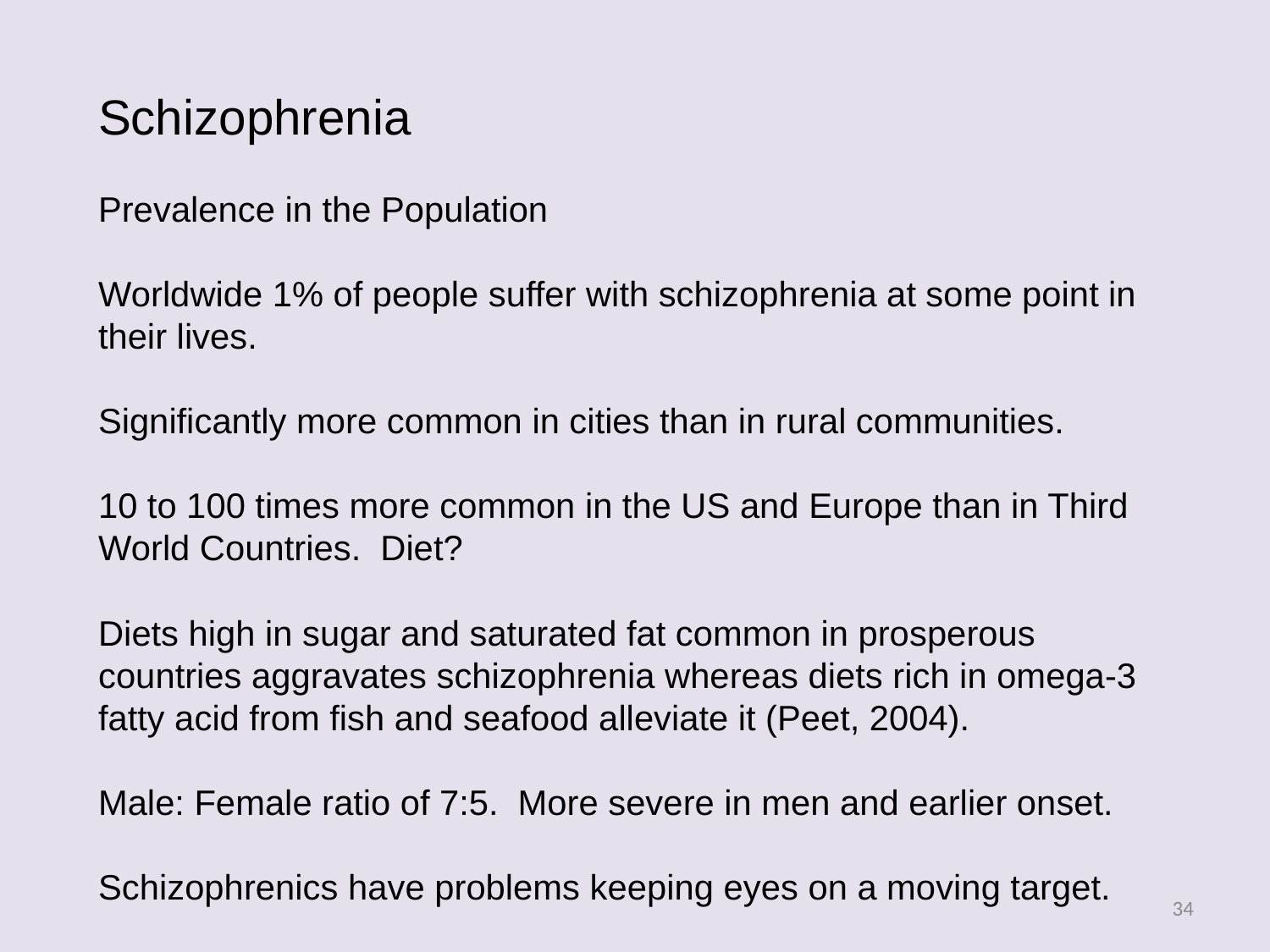

Schizophrenia

Prevalence in the Population

Worldwide 1% of people suffer with schizophrenia at some point in their lives.

Significantly more common in cities than in rural communities.

10 to 100 times more common in the US and Europe than in Third World Countries.  Diet?

Diets high in sugar and saturated fat common in prosperous countries aggravates schizophrenia whereas diets rich in omega-3 fatty acid from fish and seafood alleviate it (Peet, 2004).

Male: Female ratio of 7:5.  More severe in men and earlier onset.

Schizophrenics have problems keeping eyes on a moving target.
34